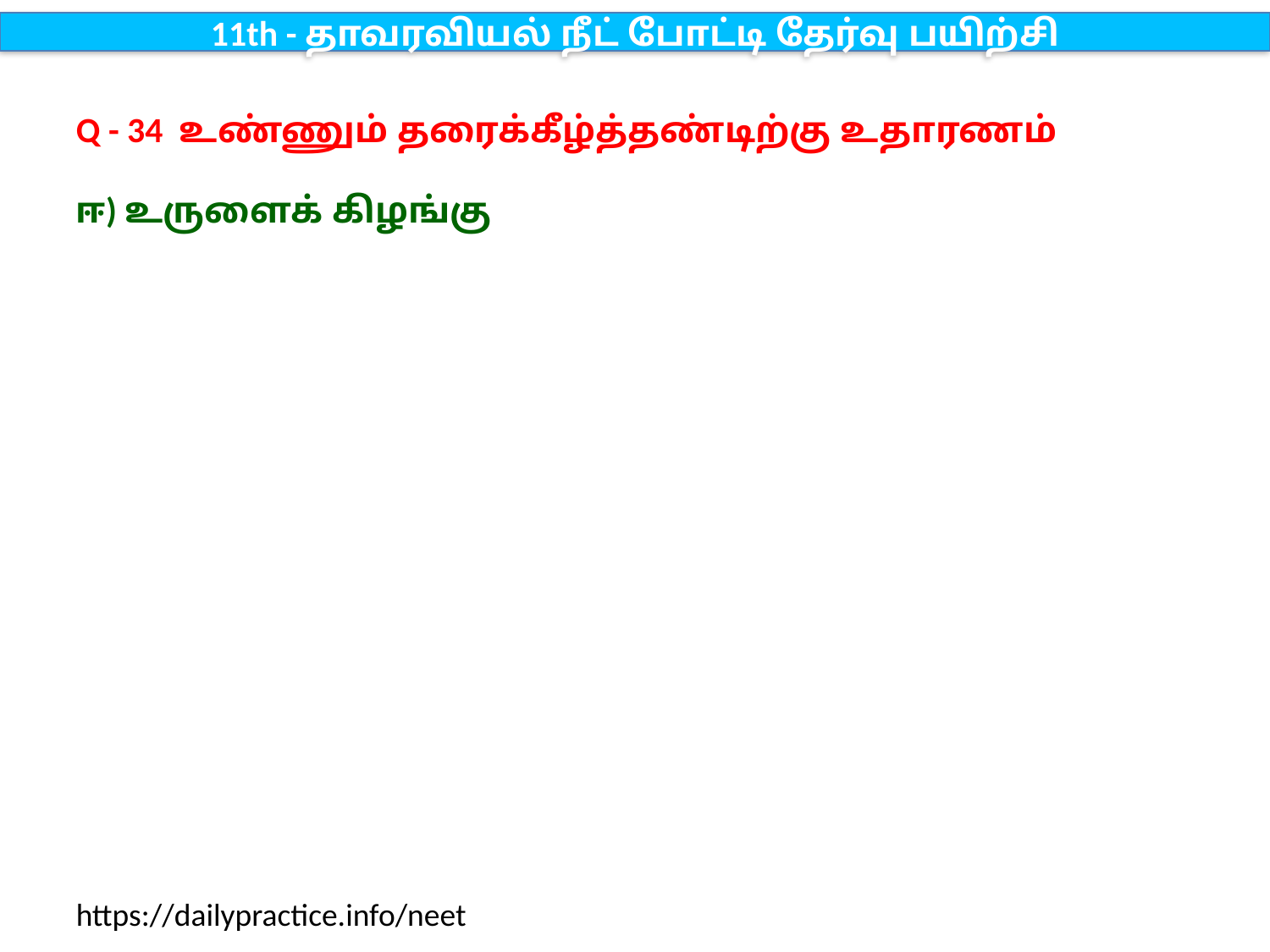

11th - தாவரவியல் நீட் போட்டி தேர்வு பயிற்சி

Q - 34  உண்ணும் தரைக்கீழ்த்தண்டிற்கு உதாரணம்

ஈ) உருளைக் கிழங்கு
https://dailypractice.info/neet